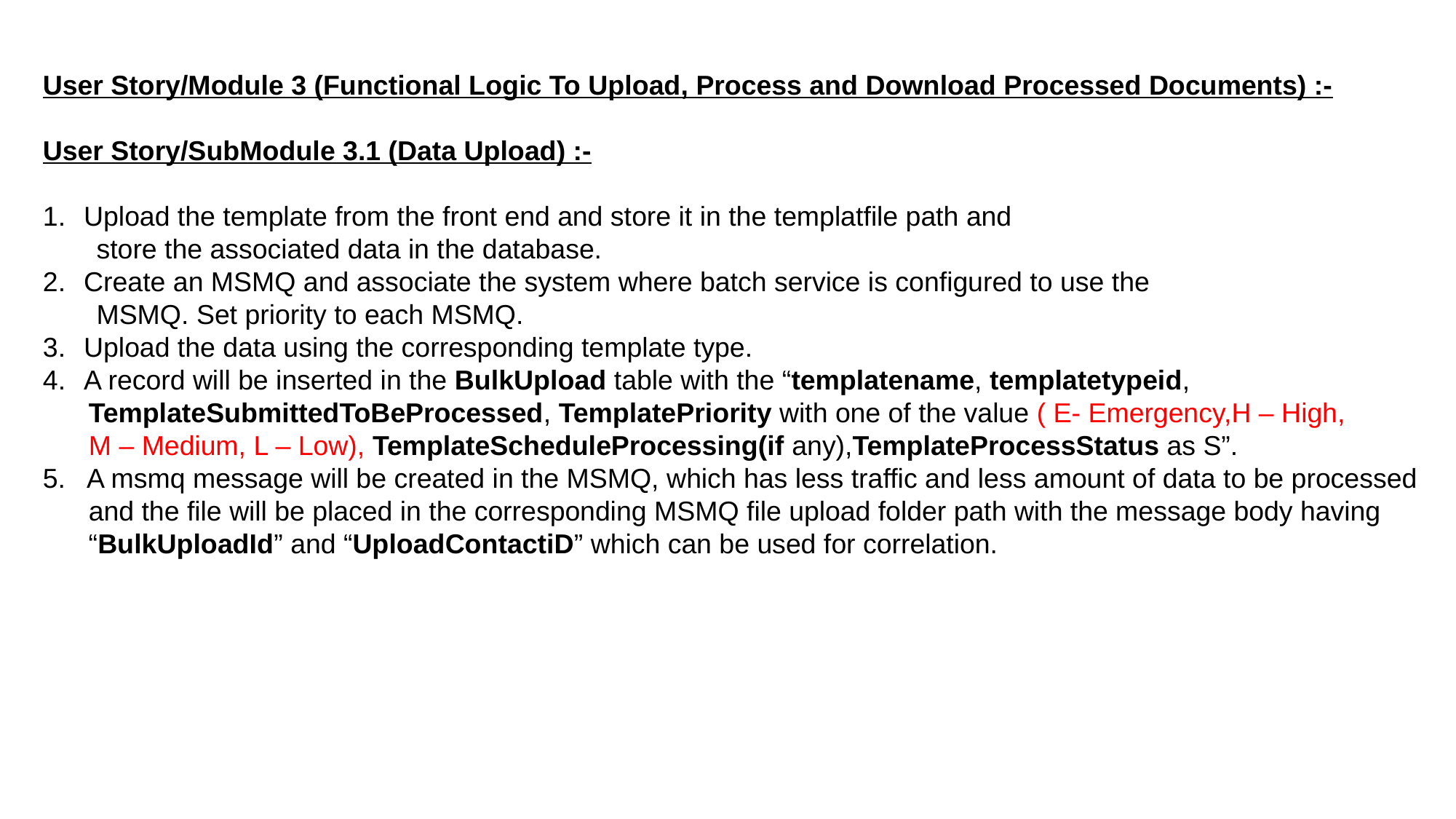

User Story/Module 3 (Functional Logic To Upload, Process and Download Processed Documents) :-

User Story/SubModule 3.1 (Data Upload) :-

Upload the template from the front end and store it in the templatfile path and
       store the associated data in the database.
Create an MSMQ and associate the system where batch service is configured to use the
       MSMQ. Set priority to each MSMQ.
Upload the data using the corresponding template type.
A record will be inserted in the BulkUpload table with the “templatename, templatetypeid,
      TemplateSubmittedToBeProcessed, TemplatePriority with one of the value ( E- Emergency,H – High,
      M – Medium, L – Low), TemplateScheduleProcessing(if any),TemplateProcessStatus as S”.
5.   A msmq message will be created in the MSMQ, which has less traffic and less amount of data to be processed
      and the file will be placed in the corresponding MSMQ file upload folder path with the message body having
      “BulkUploadId” and “UploadContactiD” which can be used for correlation.